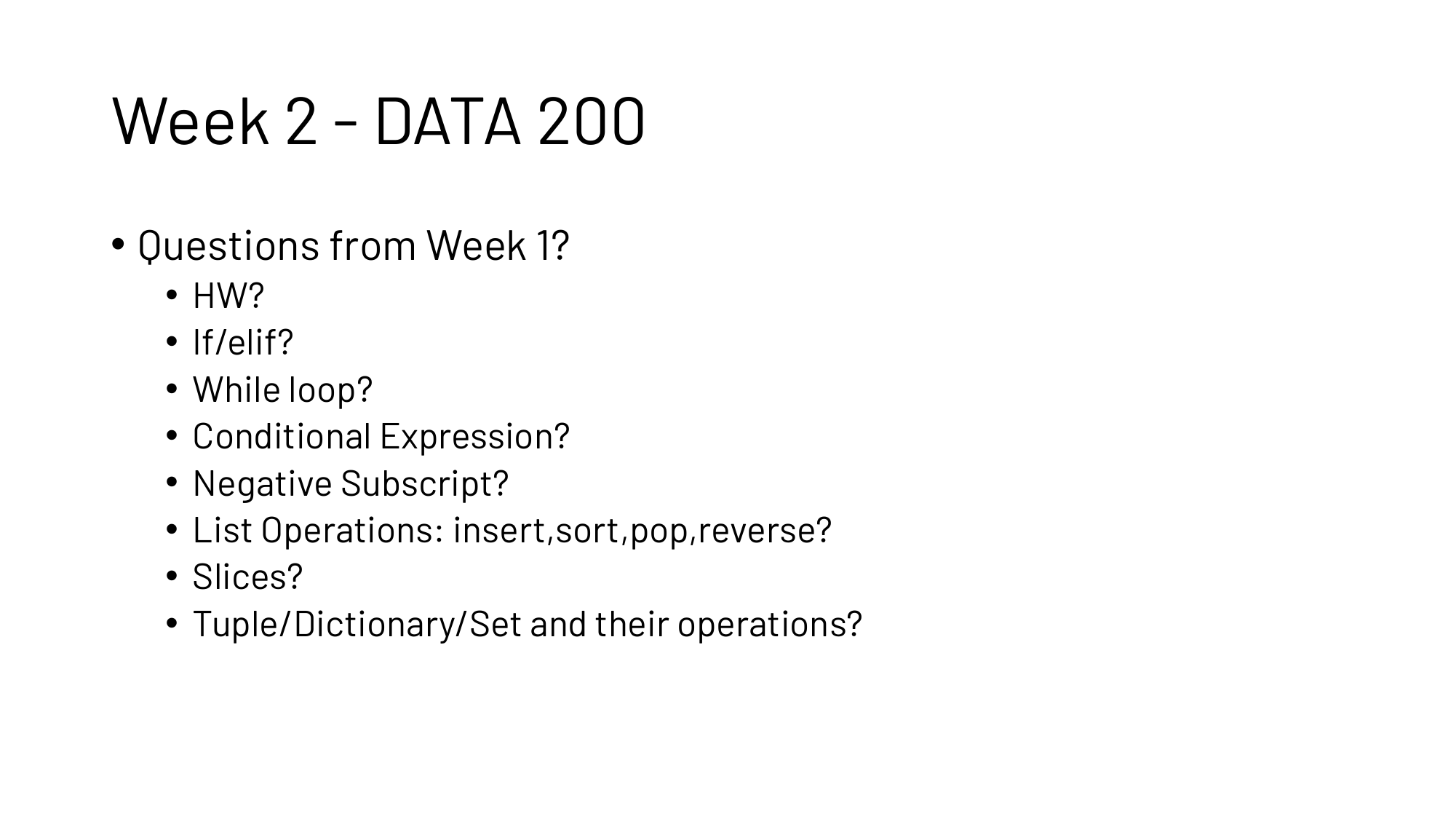

# Week 2 - DATA 200
Questions from Week 1?
HW?
If/elif?
While loop?
Conditional Expression?
Negative Subscript?
List Operations: insert,sort,pop,reverse?
Slices?
Tuple/Dictionary/Set and their operations?